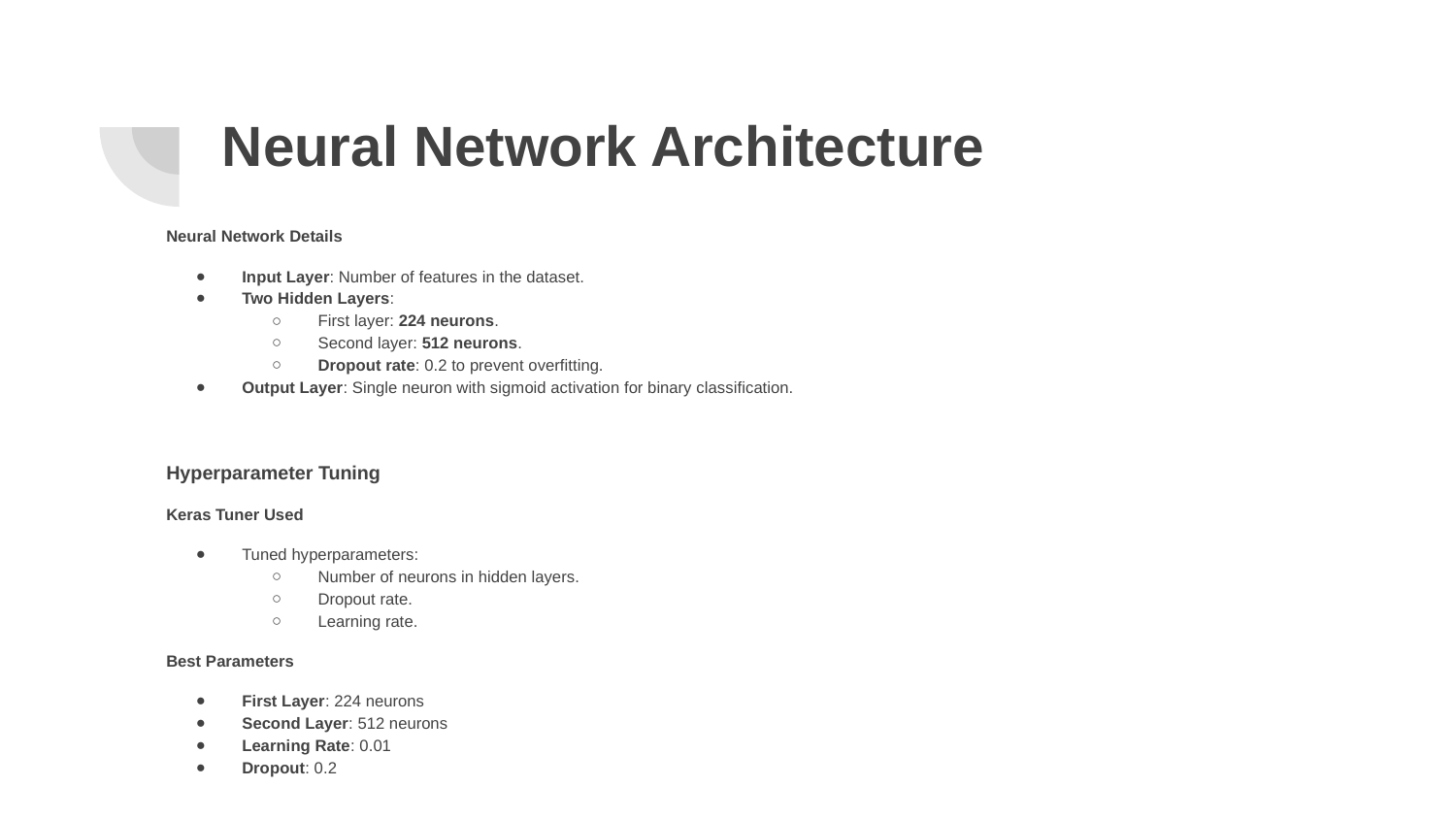

# Neural Network Architecture
Neural Network Details
Input Layer: Number of features in the dataset.
Two Hidden Layers:
First layer: 224 neurons.
Second layer: 512 neurons.
Dropout rate: 0.2 to prevent overfitting.
Output Layer: Single neuron with sigmoid activation for binary classification.

Hyperparameter Tuning
Keras Tuner Used
Tuned hyperparameters:
Number of neurons in hidden layers.
Dropout rate.
Learning rate.
Best Parameters
First Layer: 224 neurons
Second Layer: 512 neurons
Learning Rate: 0.01
Dropout: 0.2